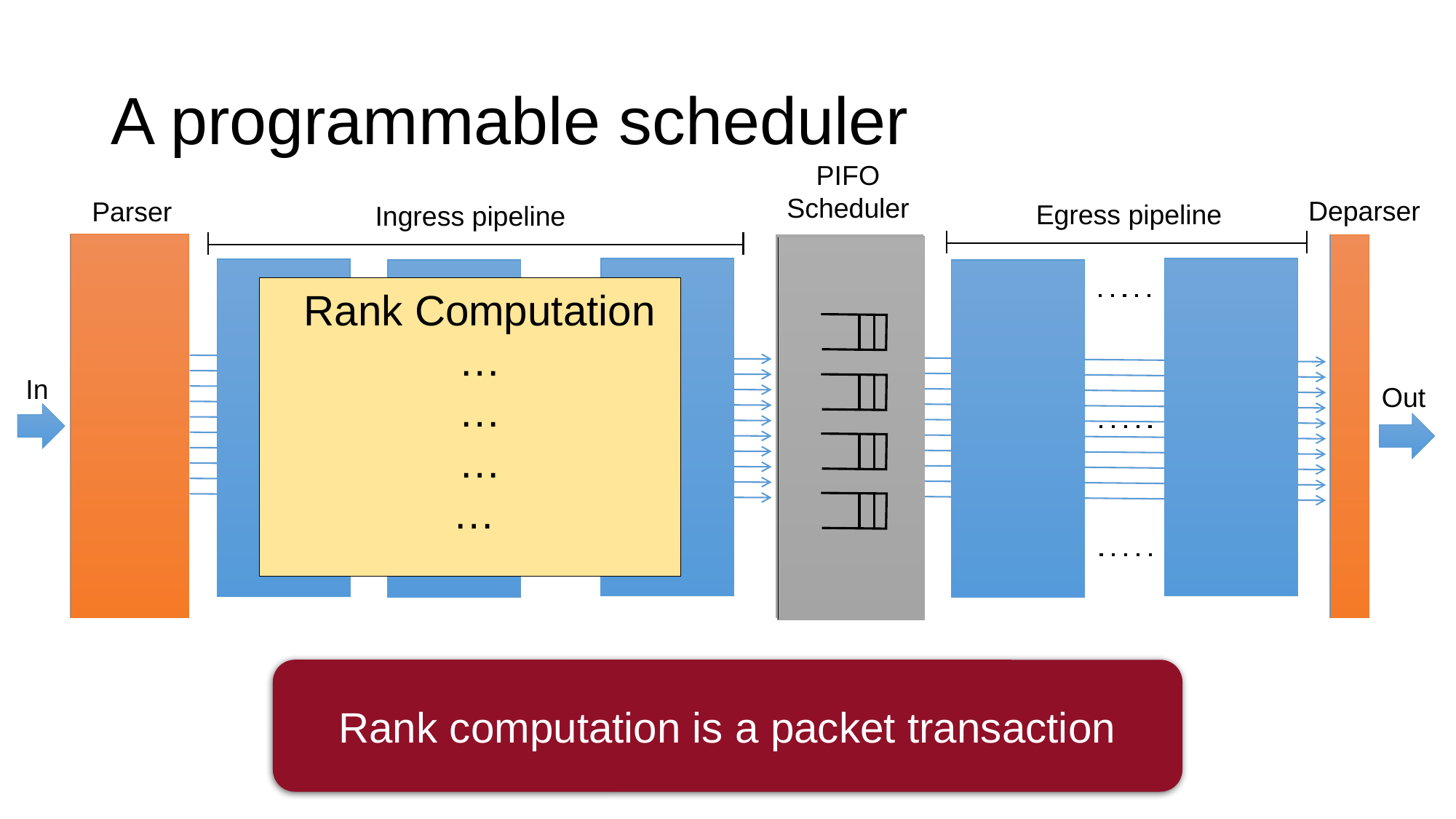

A programmable scheduler
PIFO Scheduler
Queues/
Scheduler

Deparser
Parser
Egress pipeline
Ingress pipeline

Rank Computation
…
…
…
…
In
Out

Rank computation is a packet transaction